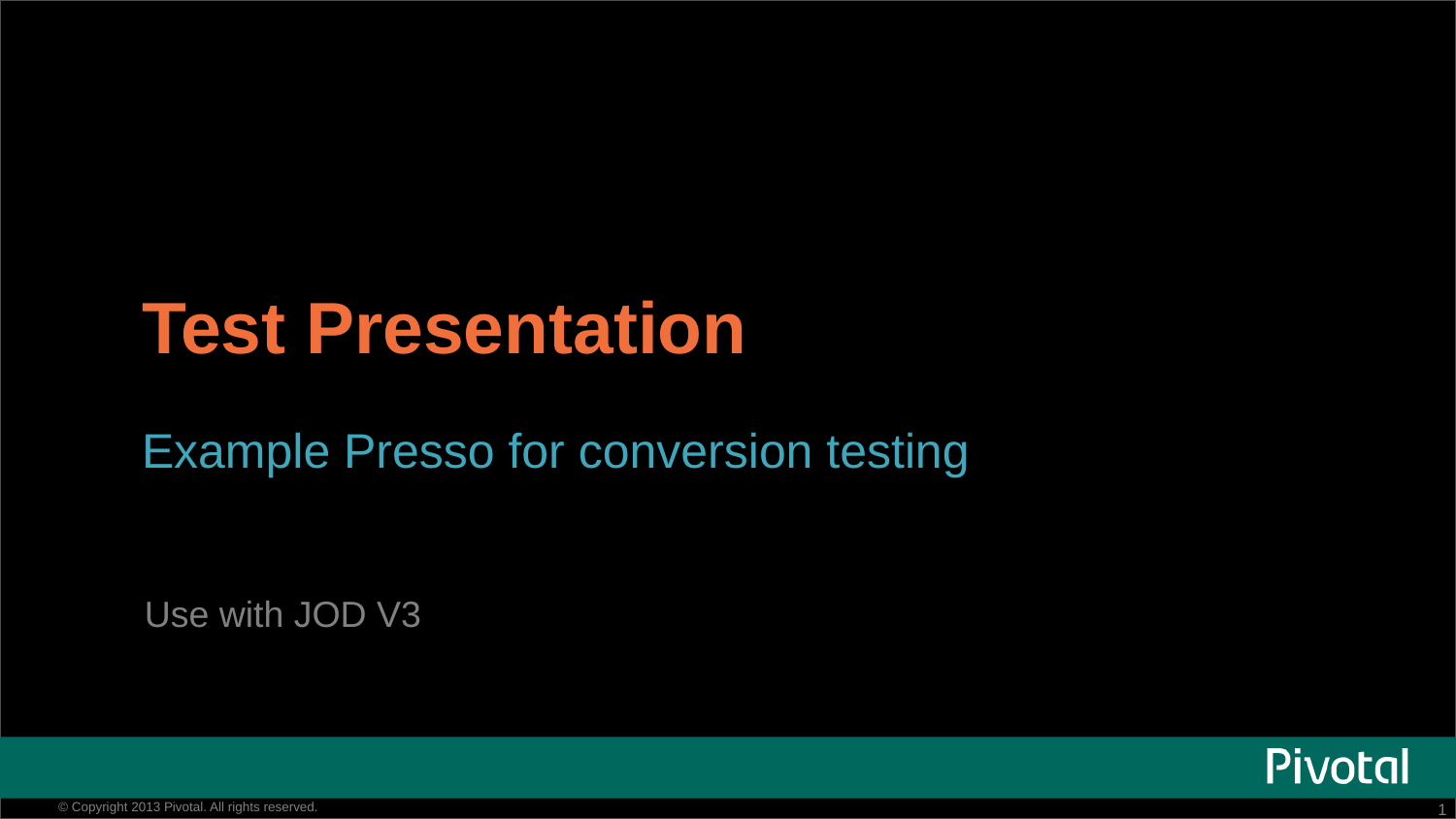

# Test Presentation
Example Presso for conversion testing
Use with JOD V3